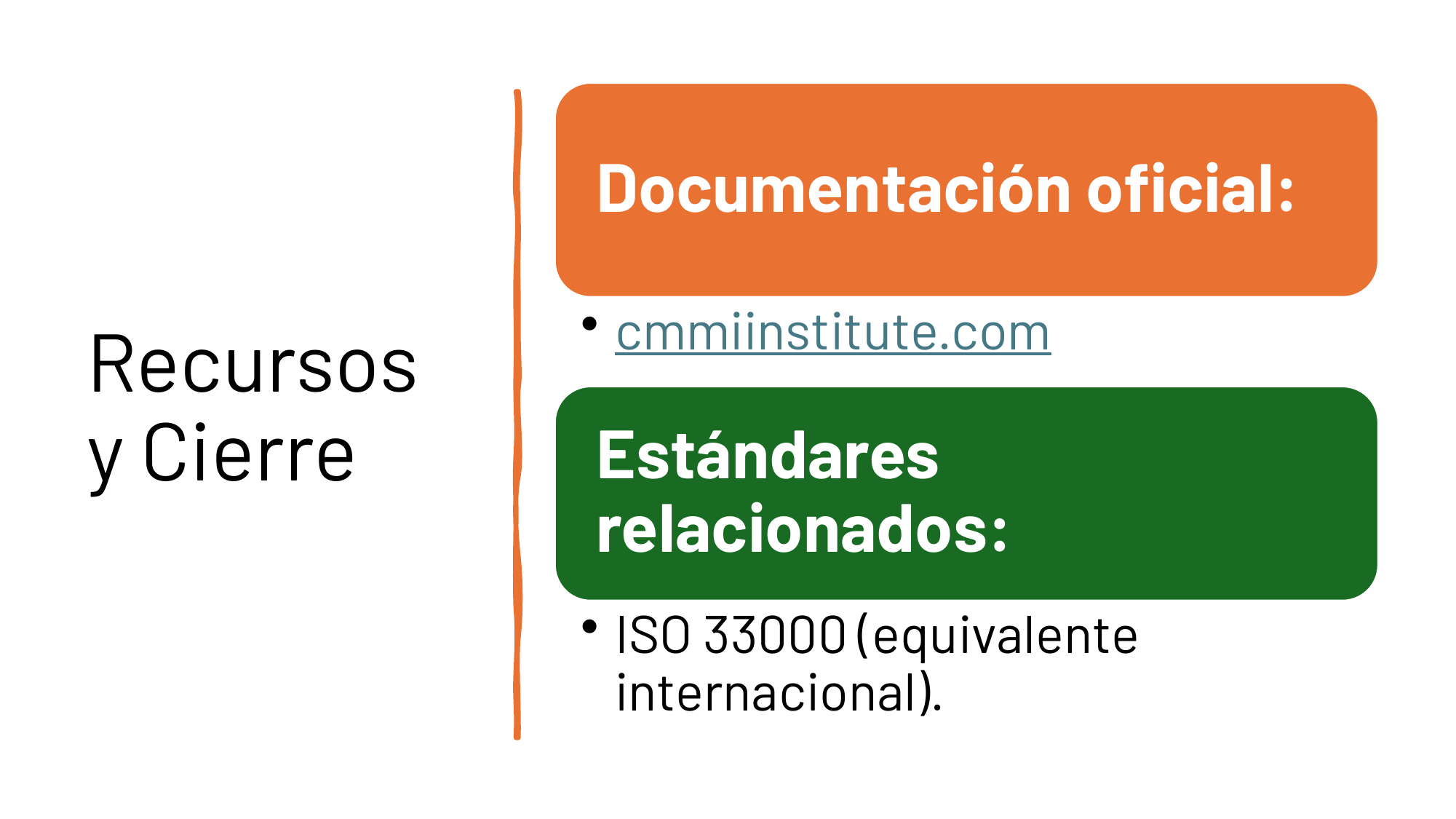

Documentación oficial:
cmmiinstitute.com
Estándares relacionados:
ISO 33000 (equivalente internacional).
# Recursos y Cierre